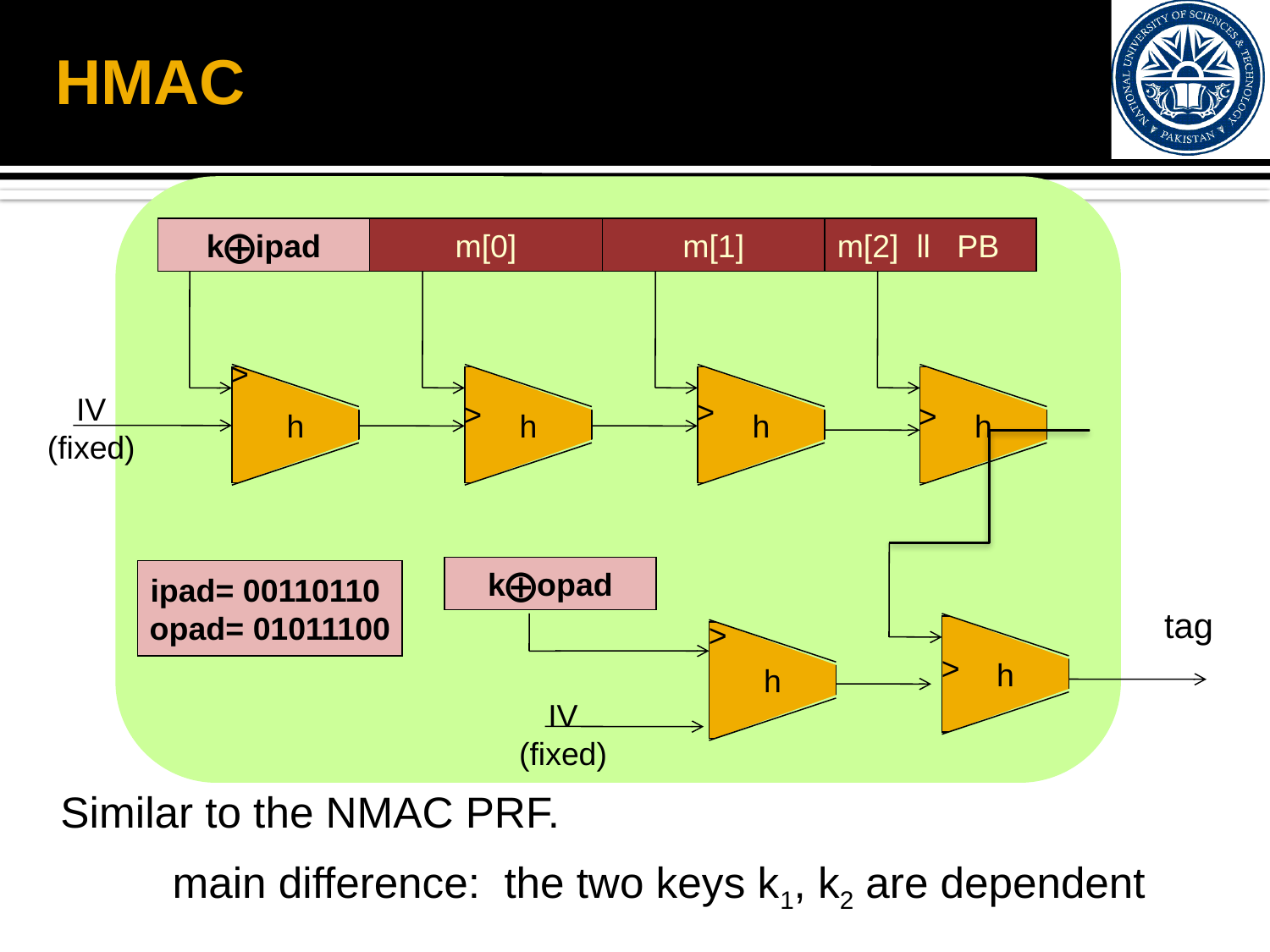

# HMAC

m[0]
m[1]
m[2]  ll   PB
k⨁ipad
>

h
IV
(fixed)

h
h
h
>
>
>

k⨁opad

>

h

IV
(fixed)
ipad= 00110110
opad= 01011100
tag

h
>

Similar to the NMAC PRF.
	main difference:  the two keys k1, k2 are dependent